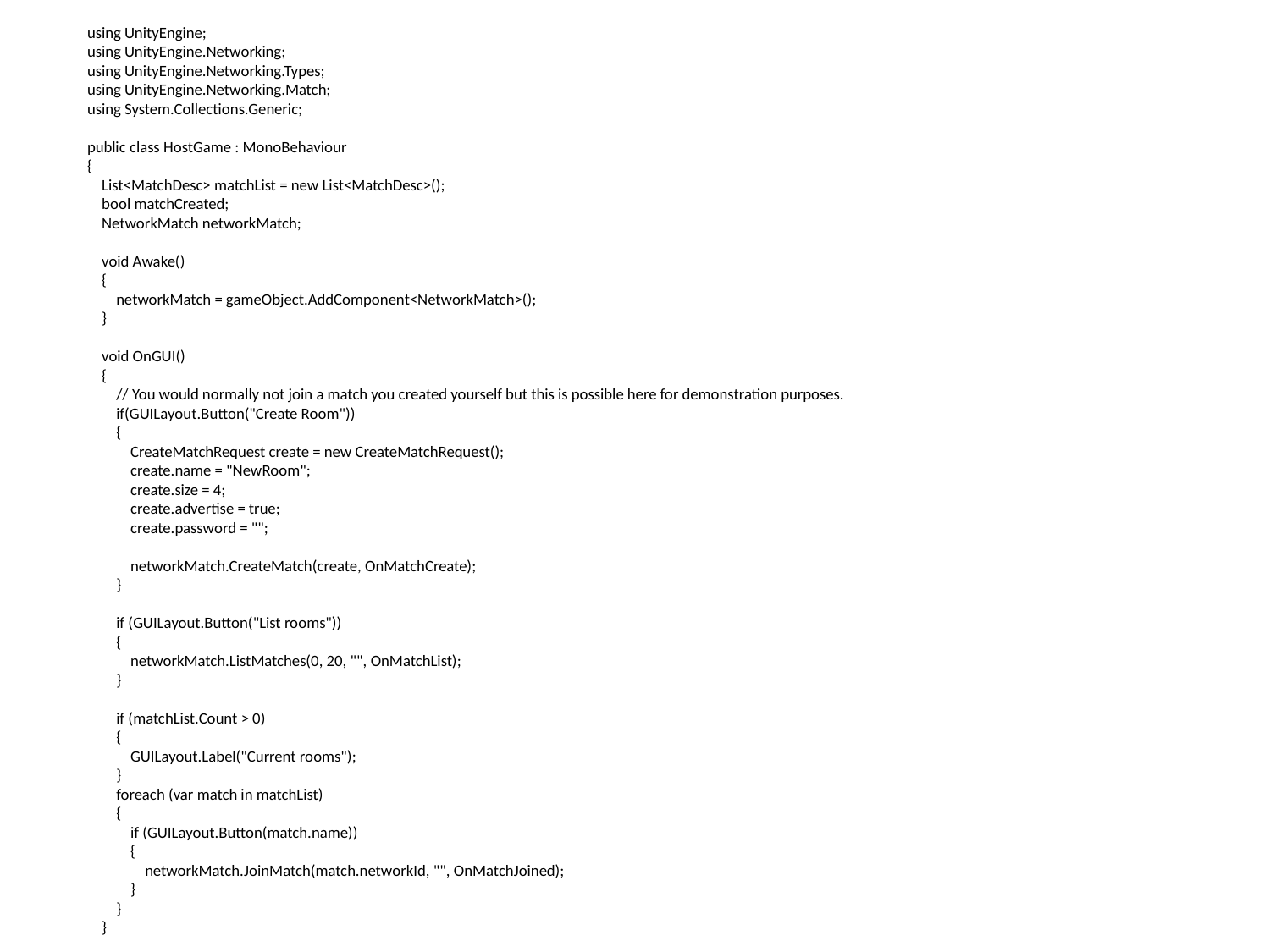

using UnityEngine;
using UnityEngine.Networking;
using UnityEngine.Networking.Types;
using UnityEngine.Networking.Match;
using System.Collections.Generic;

public class HostGame : MonoBehaviour
{
    List<MatchDesc> matchList = new List<MatchDesc>();
    bool matchCreated;
    NetworkMatch networkMatch;

    void Awake()
    {
        networkMatch = gameObject.AddComponent<NetworkMatch>();
    }

    void OnGUI()
    {
        // You would normally not join a match you created yourself but this is possible here for demonstration purposes.
        if(GUILayout.Button("Create Room"))
        {
            CreateMatchRequest create = new CreateMatchRequest();
            create.name = "NewRoom";
            create.size = 4;
            create.advertise = true;
            create.password = "";

            networkMatch.CreateMatch(create, OnMatchCreate);
        }

        if (GUILayout.Button("List rooms"))
        {
            networkMatch.ListMatches(0, 20, "", OnMatchList);
        }

        if (matchList.Count > 0)
        {
            GUILayout.Label("Current rooms");
        }
        foreach (var match in matchList)
        {
            if (GUILayout.Button(match.name))
            {
                networkMatch.JoinMatch(match.networkId, "", OnMatchJoined);
            }
        }
    }
#